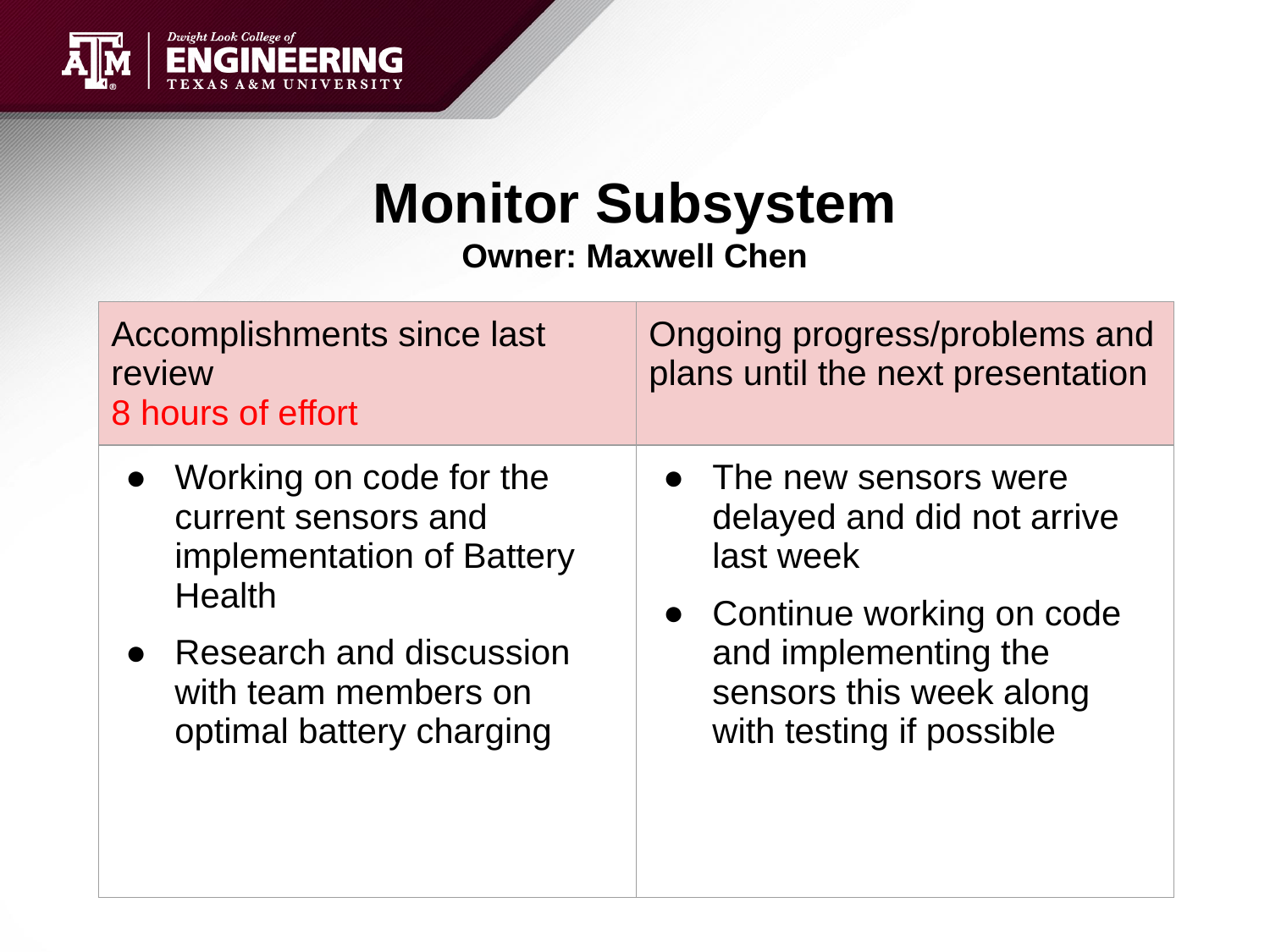

# Monitor Subsystem
Owner: Maxwell Chen
| Accomplishments since last review 8 hours of effort | Ongoing progress/problems and plans until the next presentation |
| --- | --- |
| Working on code for the current sensors and implementation of Battery Health Research and discussion with team members on optimal battery charging | The new sensors were delayed and did not arrive last week Continue working on code and implementing the sensors this week along with testing if possible |